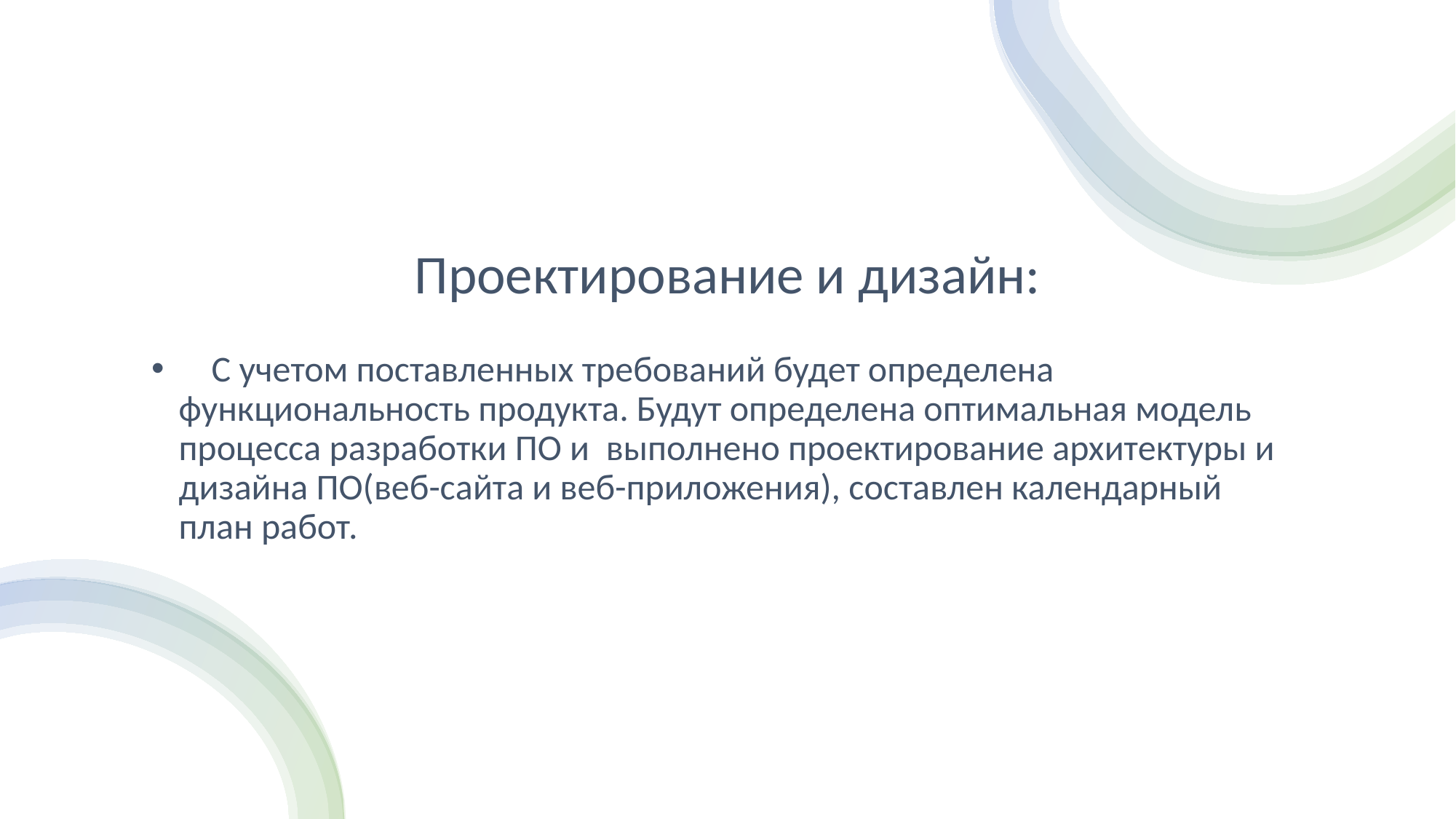

# Проектирование и дизайн:
    С учетом поставленных требований будет определена функциональность продукта. Будут определена оптимальная модель процесса разработки ПО и  выполнено проектирование архитектуры и дизайна ПО(веб-сайта и веб-приложения), составлен календарный план работ.